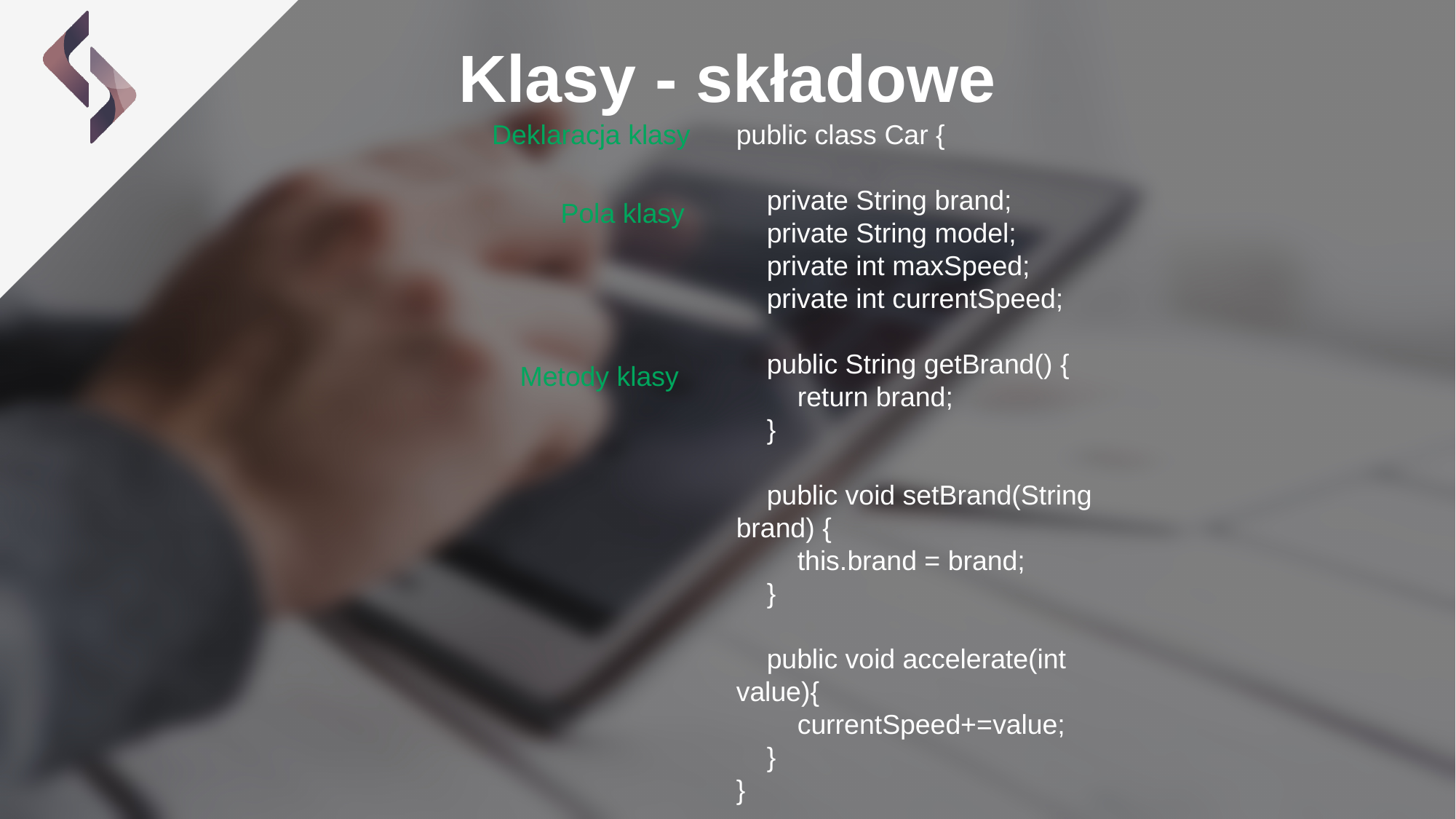

Klasy - składowe
Deklaracja klasy
public class Car {

    private String brand;
    private String model;
    private int maxSpeed;
    private int currentSpeed;

    public String getBrand() {
        return brand;
    }

    public void setBrand(String brand) {
        this.brand = brand;
    }

    public void accelerate(int value){
        currentSpeed+=value;
    }
}
Pola klasy
Metody klasy